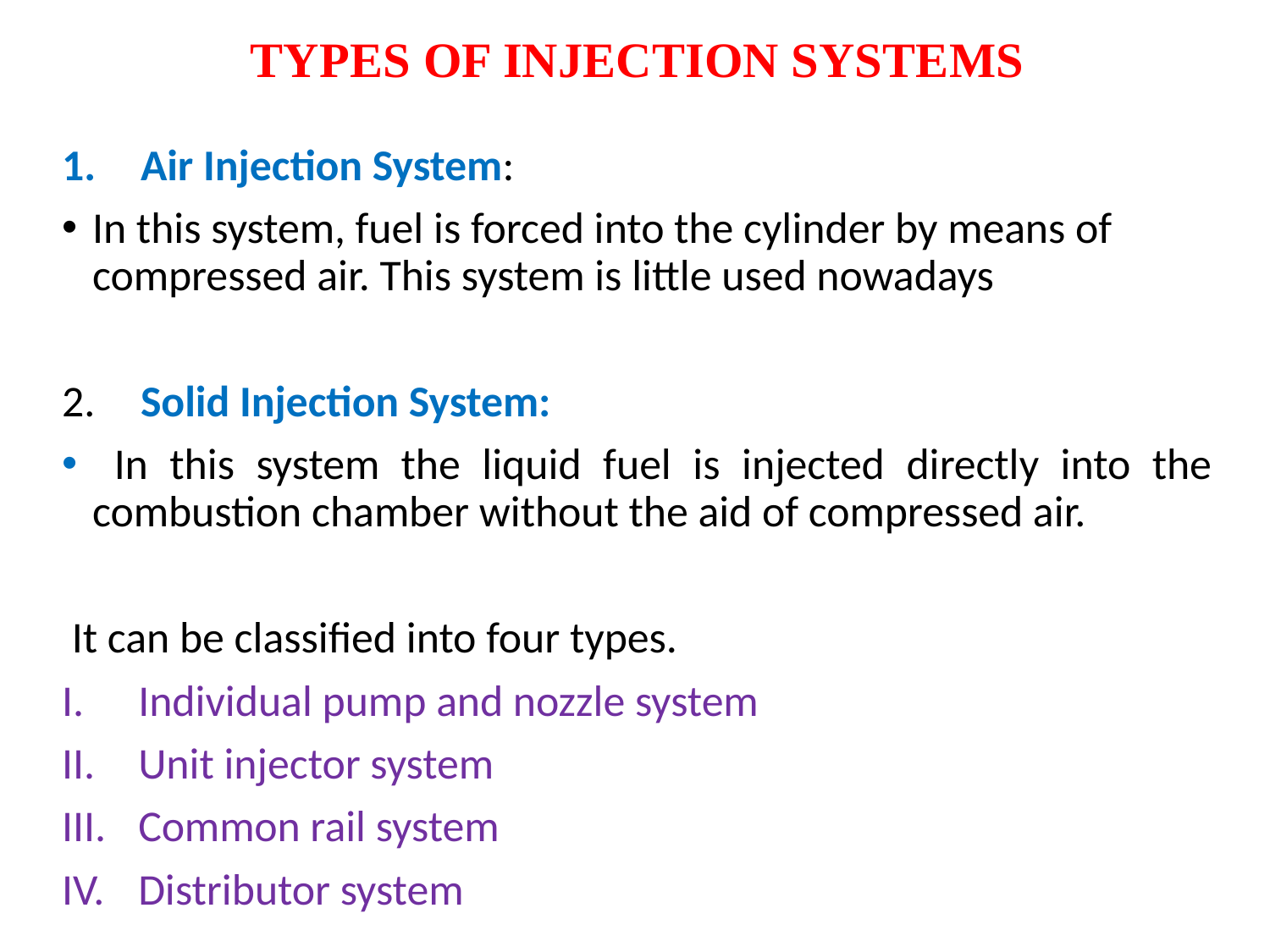

# TYPES OF INJECTION SYSTEMS
 Air Injection System:
In this system, fuel is forced into the cylinder by means of compressed air. This system is little used nowadays

 Solid Injection System:
 In this system the liquid fuel is injected directly into the combustion chamber without the aid of compressed air.

 It can be classified into four types.
Individual pump and nozzle system
Unit injector system
Common rail system
Distributor system